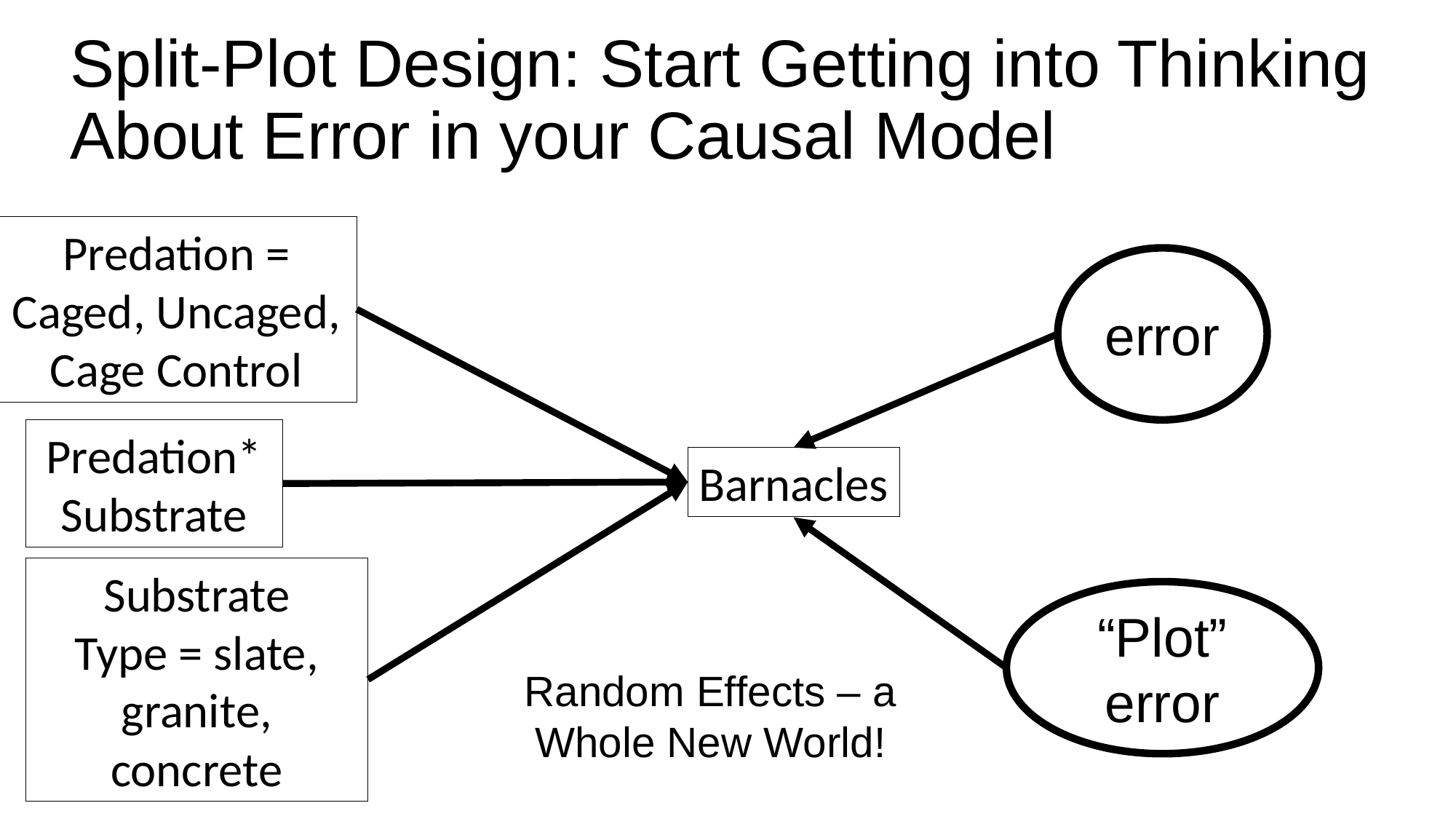

# Split-Plot Design: Start Getting into Thinking About Error in your Causal Model
Predation = Caged, Uncaged, Cage Control
error
Predation*Substrate
Barnacles

Substrate
Type = slate, granite, concrete
“Plot”
error
Random Effects – a Whole New World!